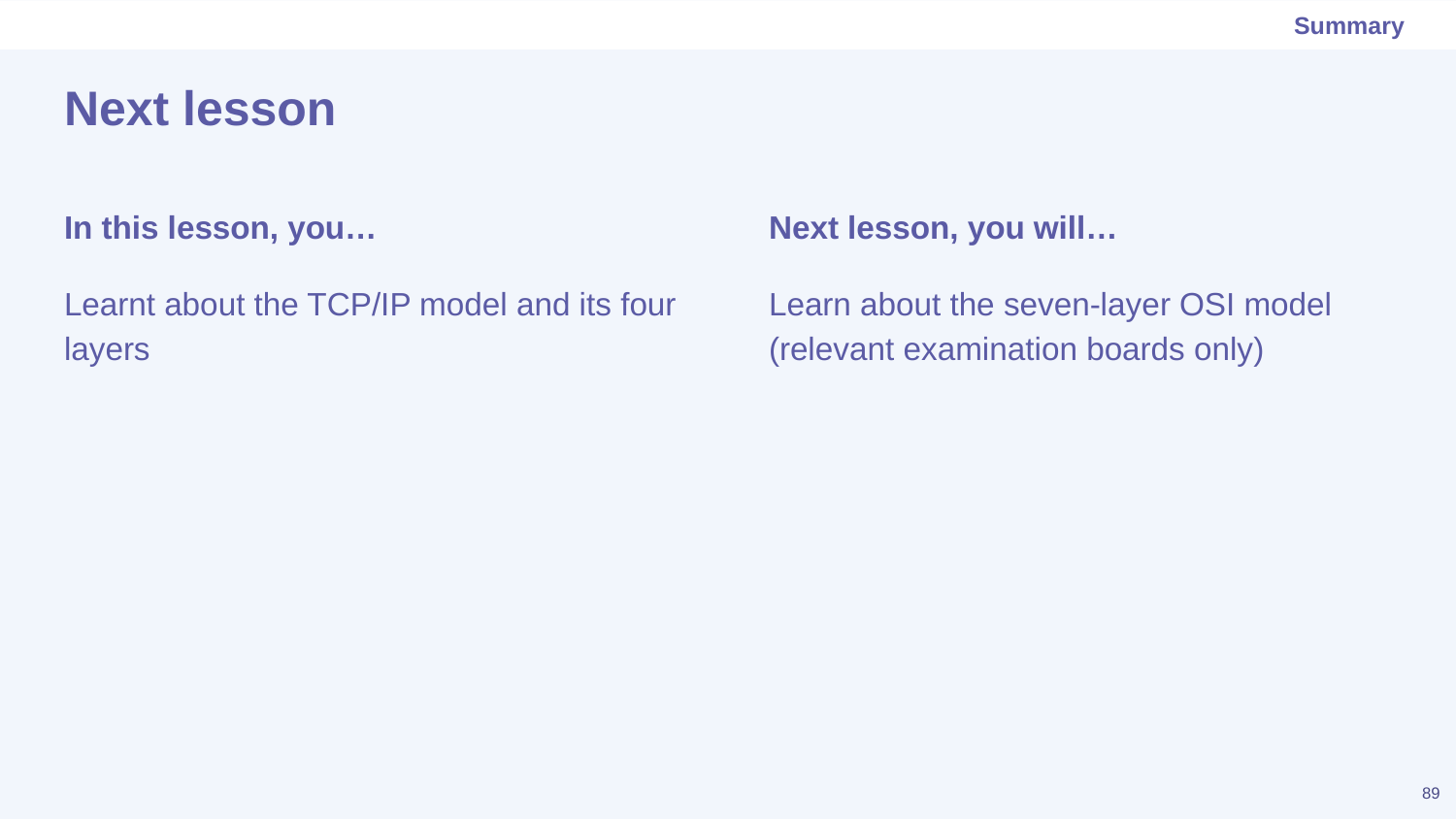

Summary
# Next lesson
Next lesson, you will…
Learn about the seven-layer OSI model (relevant examination boards only)
In this lesson, you…
Learnt about the TCP/IP model and its four layers

89